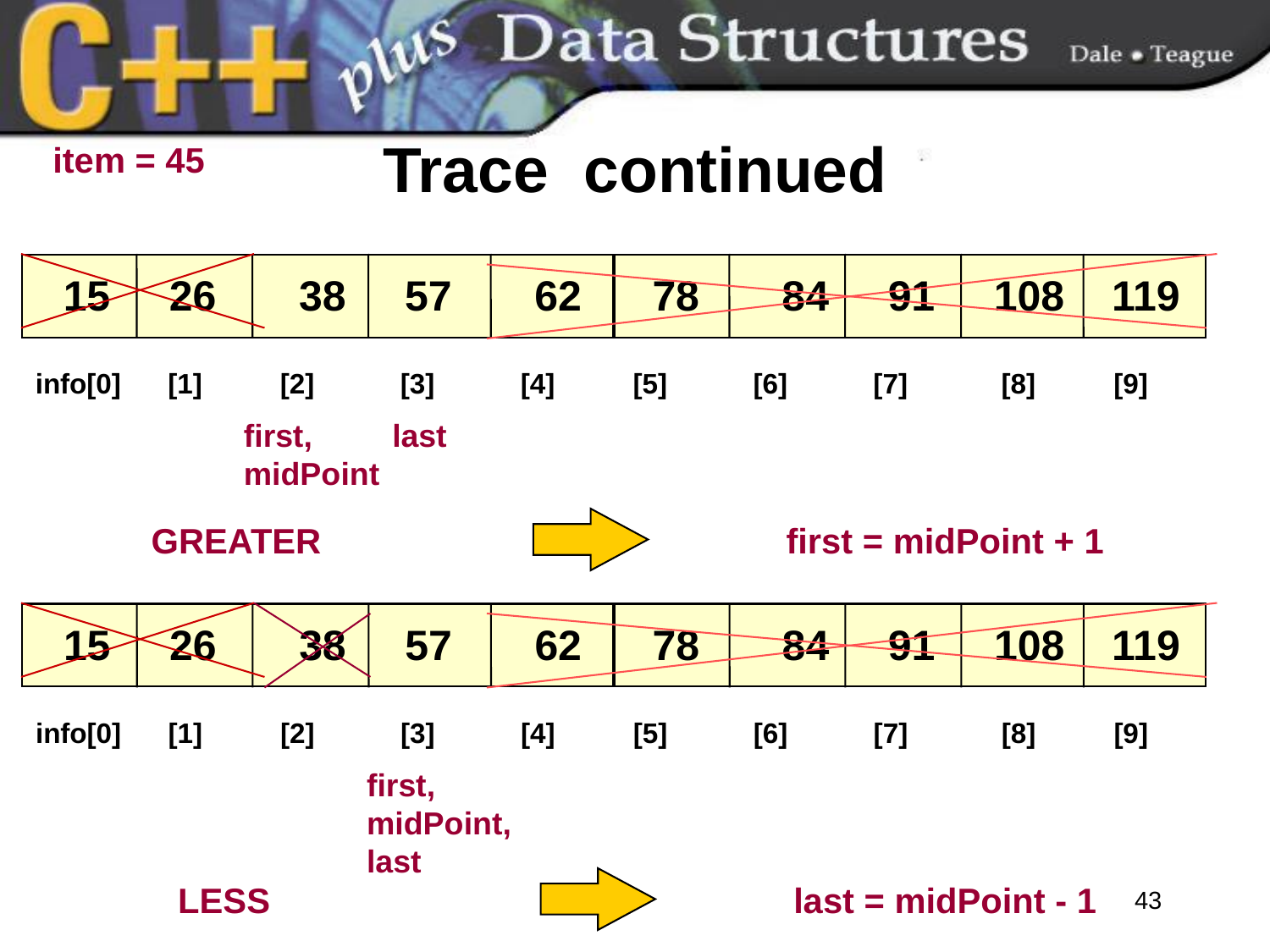

# Trace  continued
item = 45

15     26       38     57       62      78       84     91     108    119
info[0]      [1]          [2]           [3]           [4]          [5]           [6]           [7]            [8]          [9]
                        first,         last
                        midPoint

GREATER				first = midPoint + 1

15     26       38     57       62      78       84     91     108    119
info[0]      [1]          [2]           [3]           [4]          [5]           [6]           [7]            [8]          [9]

                                        first,
                                        midPoint,
                                        last
43

  LESS	                                        	last = midPoint - 1